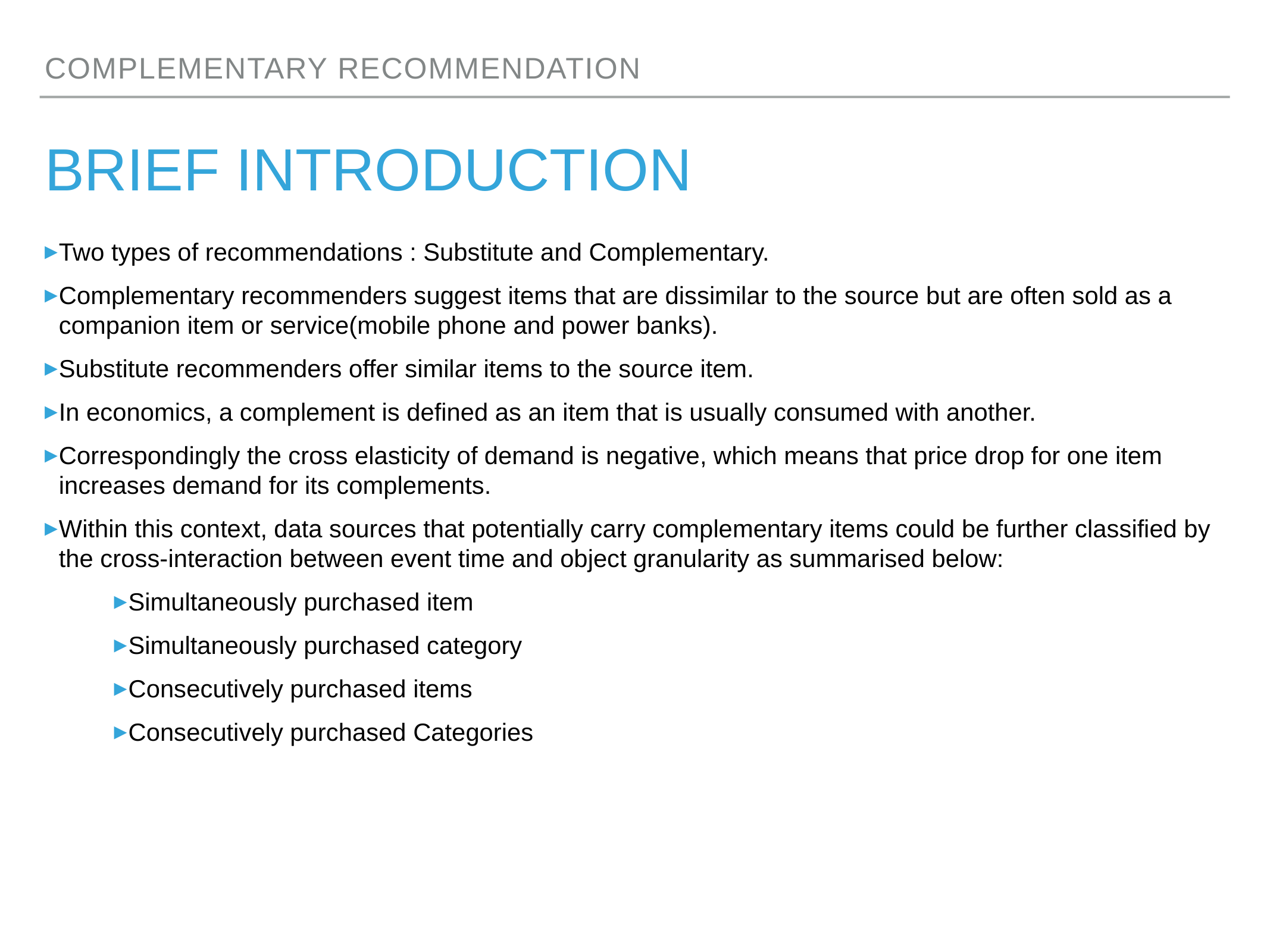

Complementary recommendation
# Brief Introduction
Two types of recommendations : Substitute and Complementary.
Complementary recommenders suggest items that are dissimilar to the source but are often sold as a companion item or service(mobile phone and power banks).
Substitute recommenders offer similar items to the source item.
In economics, a complement is defined as an item that is usually consumed with another.
Correspondingly the cross elasticity of demand is negative, which means that price drop for one item increases demand for its complements.
Within this context, data sources that potentially carry complementary items could be further classified by the cross-interaction between event time and object granularity as summarised below:
Simultaneously purchased item
Simultaneously purchased category
Consecutively purchased items
Consecutively purchased Categories